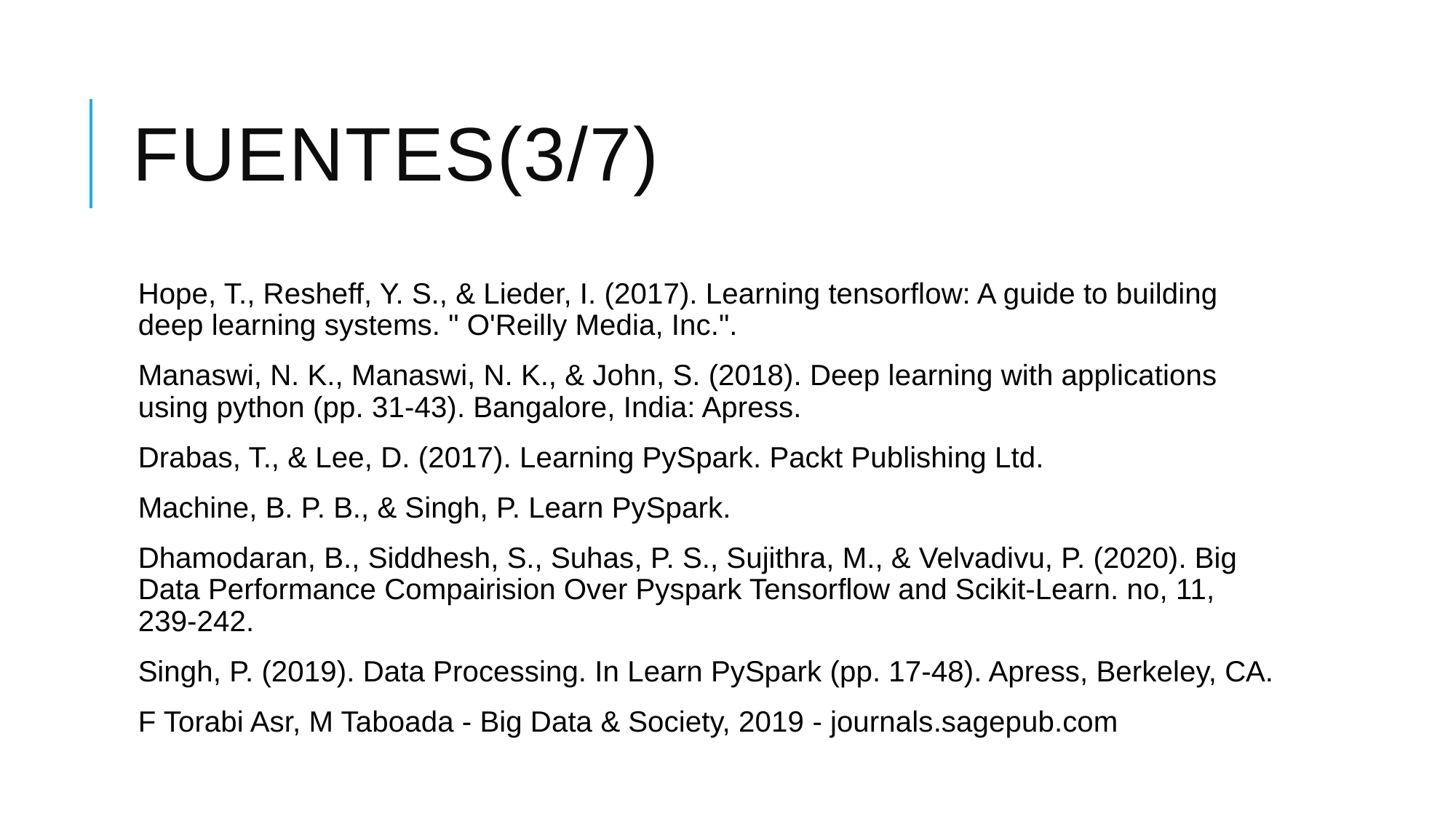

# Fuentes(3/7)
Hope, T., Resheff, Y. S., & Lieder, I. (2017). Learning tensorflow: A guide to building deep learning systems. " O'Reilly Media, Inc.".
Manaswi, N. K., Manaswi, N. K., & John, S. (2018). Deep learning with applications using python (pp. 31-43). Bangalore, India: Apress.
Drabas, T., & Lee, D. (2017). Learning PySpark. Packt Publishing Ltd.
Machine, B. P. B., & Singh, P. Learn PySpark.
Dhamodaran, B., Siddhesh, S., Suhas, P. S., Sujithra, M., & Velvadivu, P. (2020). Big Data Performance Compairision Over Pyspark Tensorflow and Scikit-Learn. no, 11, 239-242.
Singh, P. (2019). Data Processing. In Learn PySpark (pp. 17-48). Apress, Berkeley, CA.
F Torabi Asr, M Taboada - Big Data & Society, 2019 - journals.sagepub.com